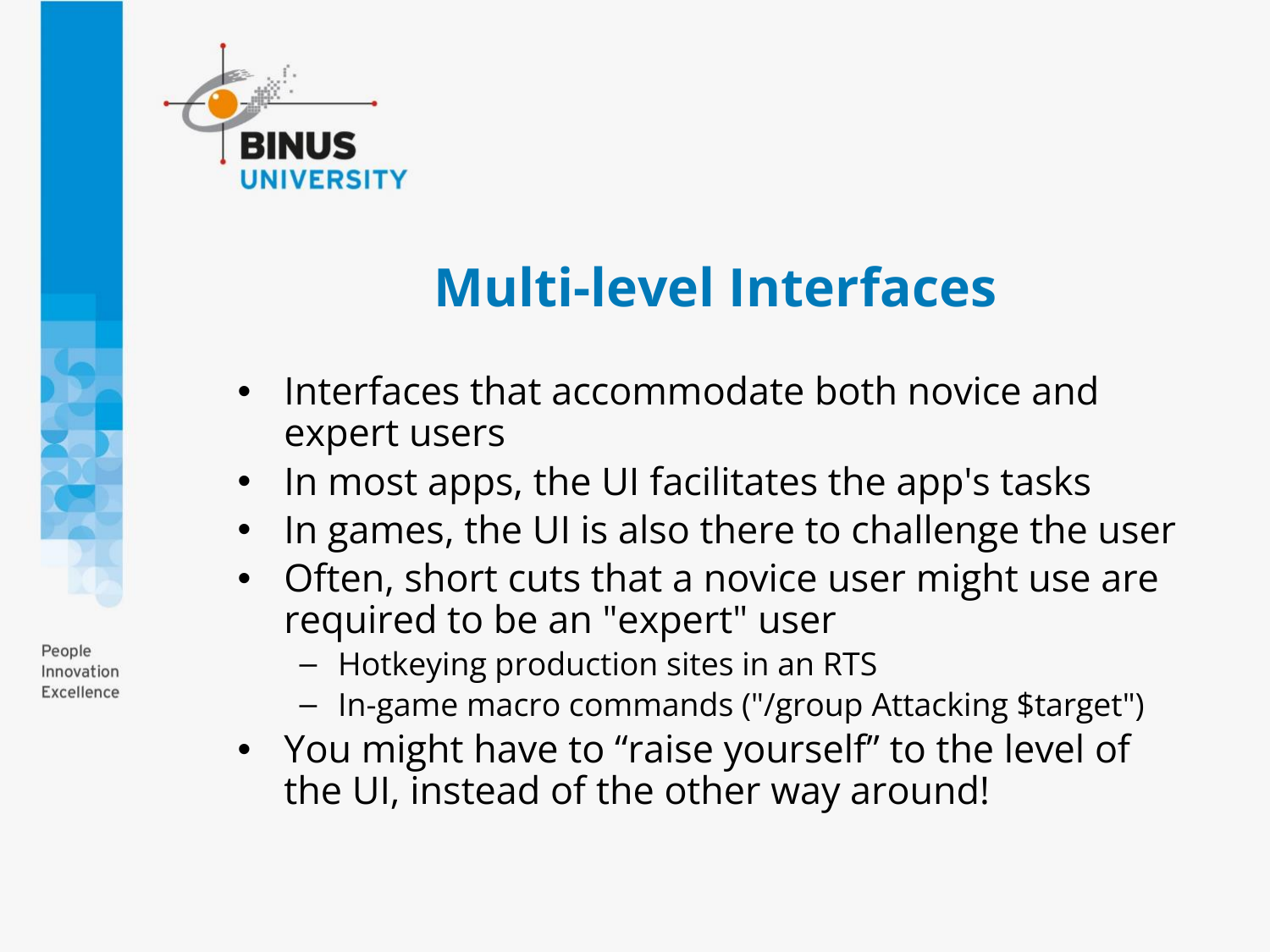

# Multi-level Interfaces
Interfaces that accommodate both novice and expert users
In most apps, the UI facilitates the app's tasks
In games, the UI is also there to challenge the user
Often, short cuts that a novice user might use are required to be an "expert" user
Hotkeying production sites in an RTS
In-game macro commands ("/group Attacking $target")
You might have to “raise yourself” to the level of the UI, instead of the other way around!